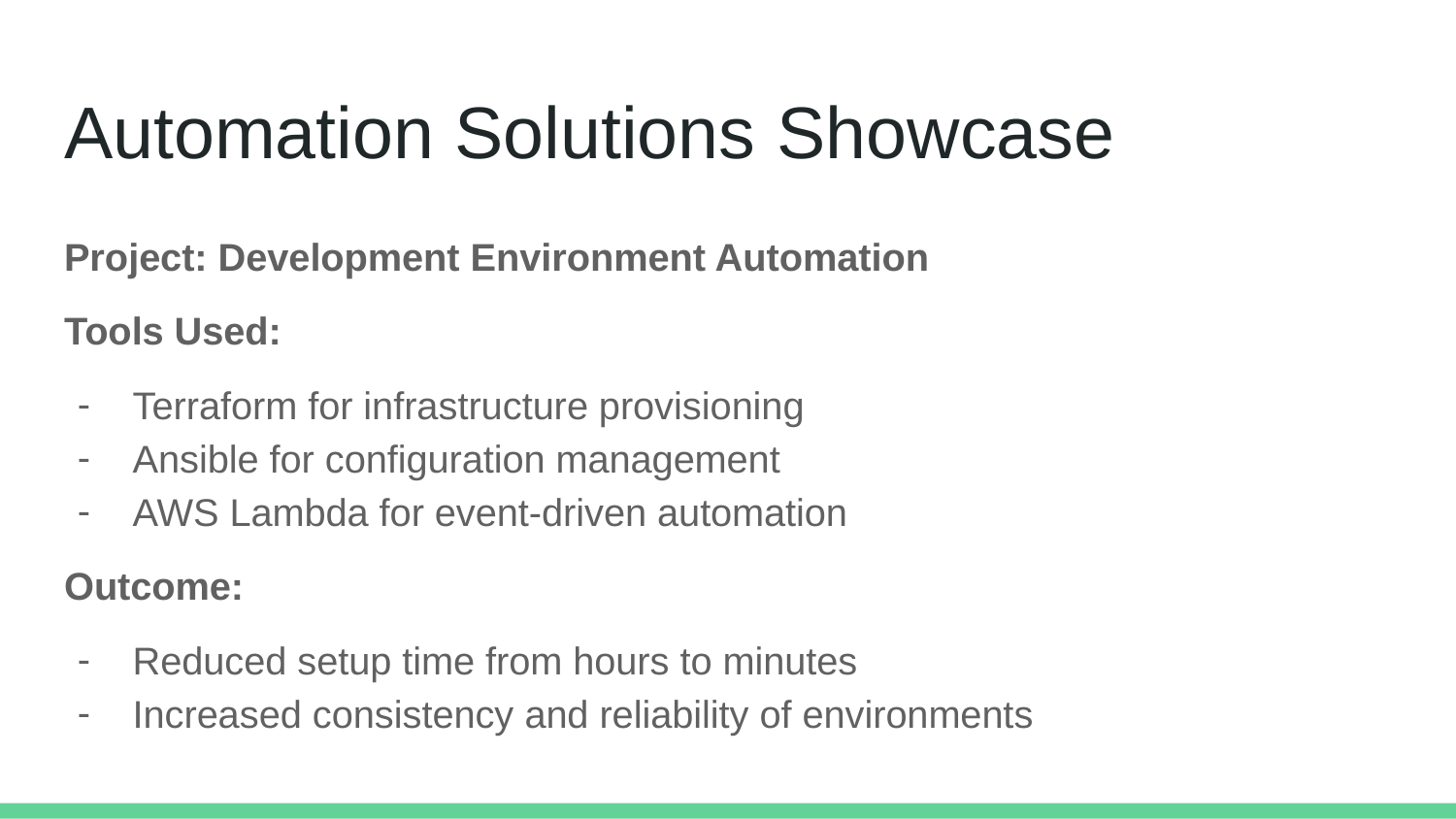

# Automation Solutions Showcase
Project: Development Environment Automation
Tools Used:
Terraform for infrastructure provisioning
Ansible for configuration management
AWS Lambda for event-driven automation
Outcome:
Reduced setup time from hours to minutes
Increased consistency and reliability of environments